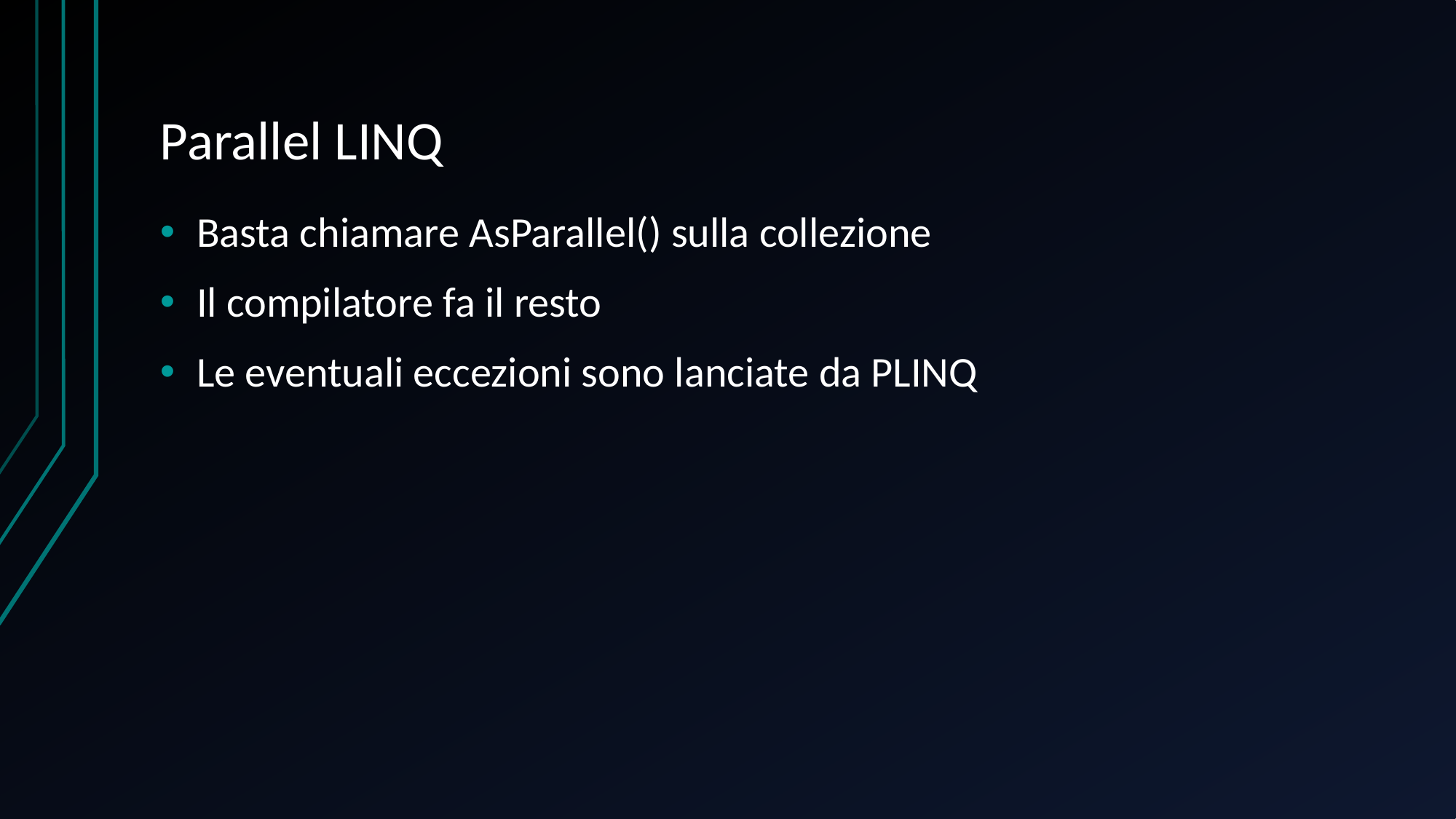

# Parallel LINQ
Basta chiamare AsParallel() sulla collezione
Il compilatore fa il resto
Le eventuali eccezioni sono lanciate da PLINQ